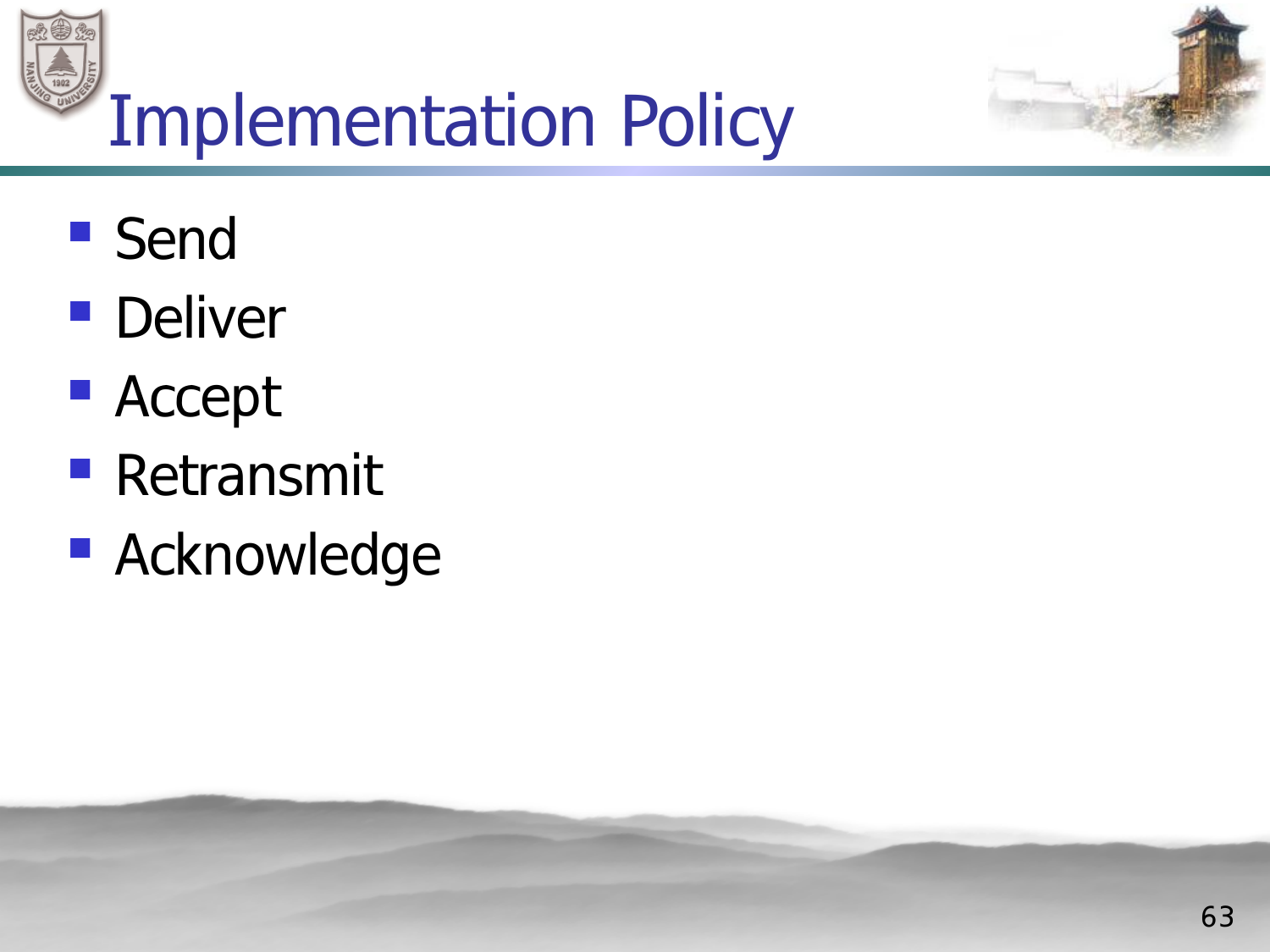

# Implementation Policy
Send
Deliver
Accept
Retransmit
Acknowledge

63